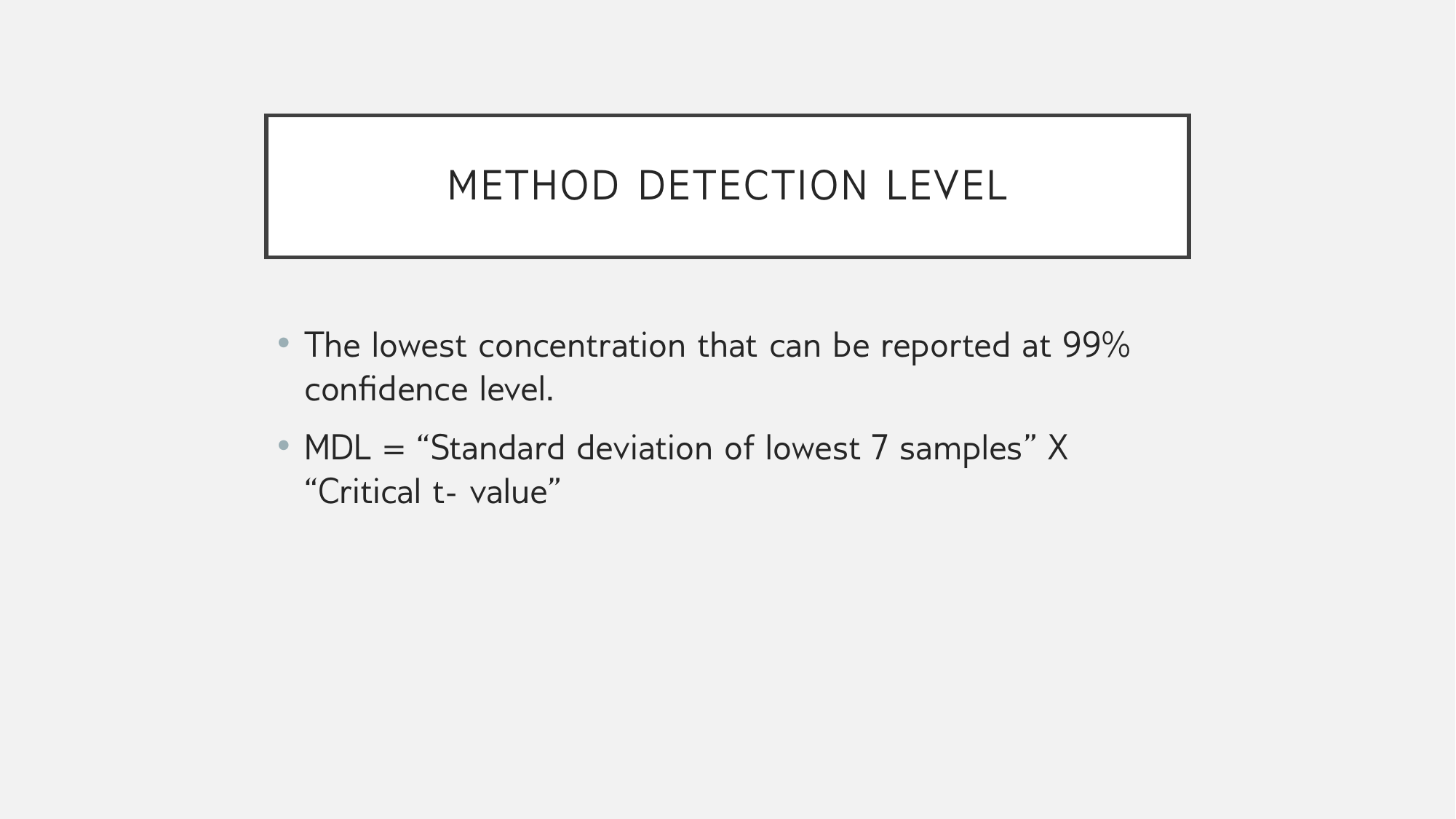

# Method Detection Level
The lowest concentration that can be reported at 99% confidence level.
MDL = “Standard deviation of lowest 7 samples” X “Critical t- value”